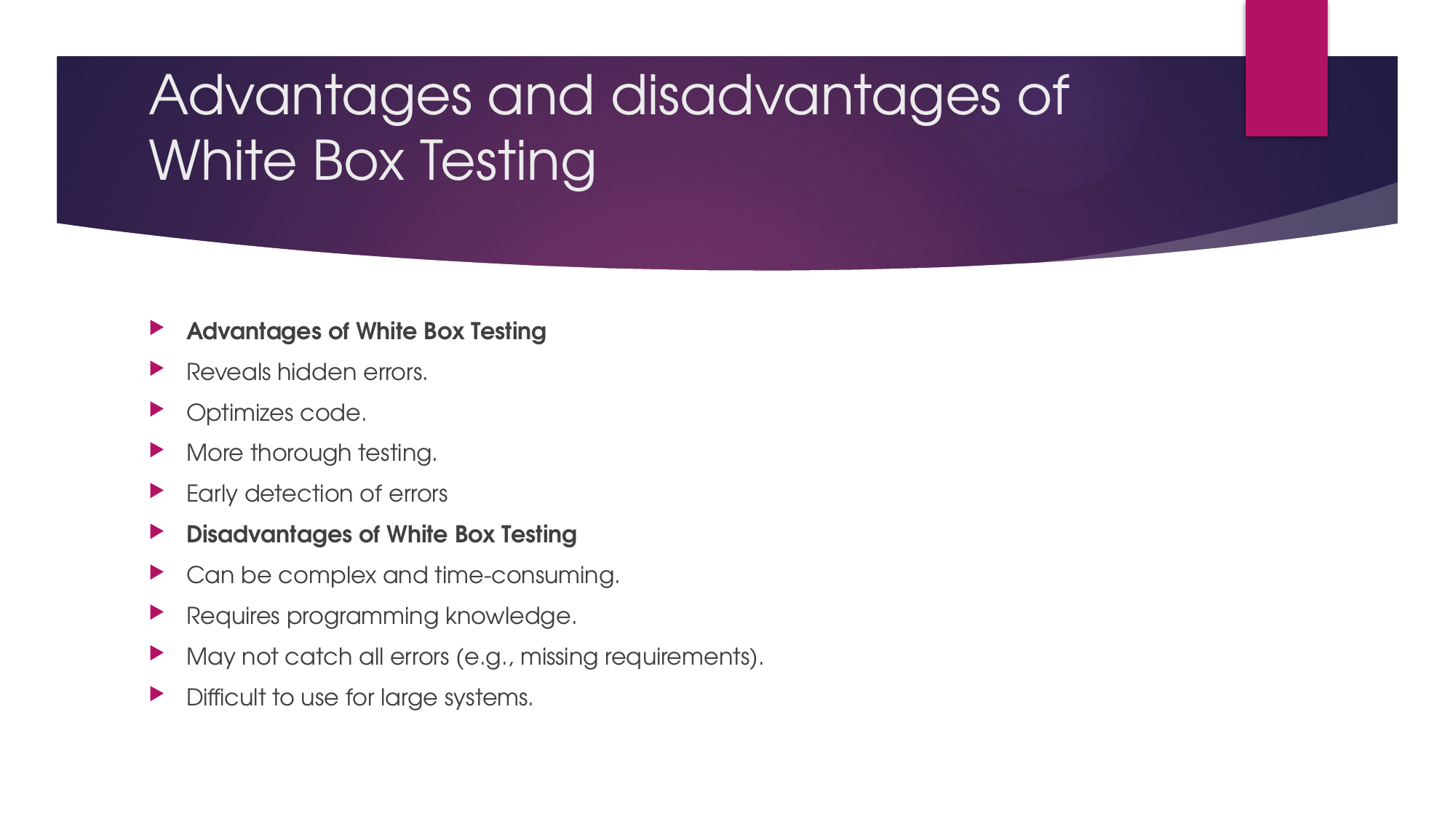

# Advantages and disadvantages of White Box Testing
Advantages of White Box Testing
Reveals hidden errors.
Optimizes code.
More thorough testing.
Early detection of errors
Disadvantages of White Box Testing
Can be complex and time-consuming.
Requires programming knowledge.
May not catch all errors (e.g., missing requirements).
Difficult to use for large systems.